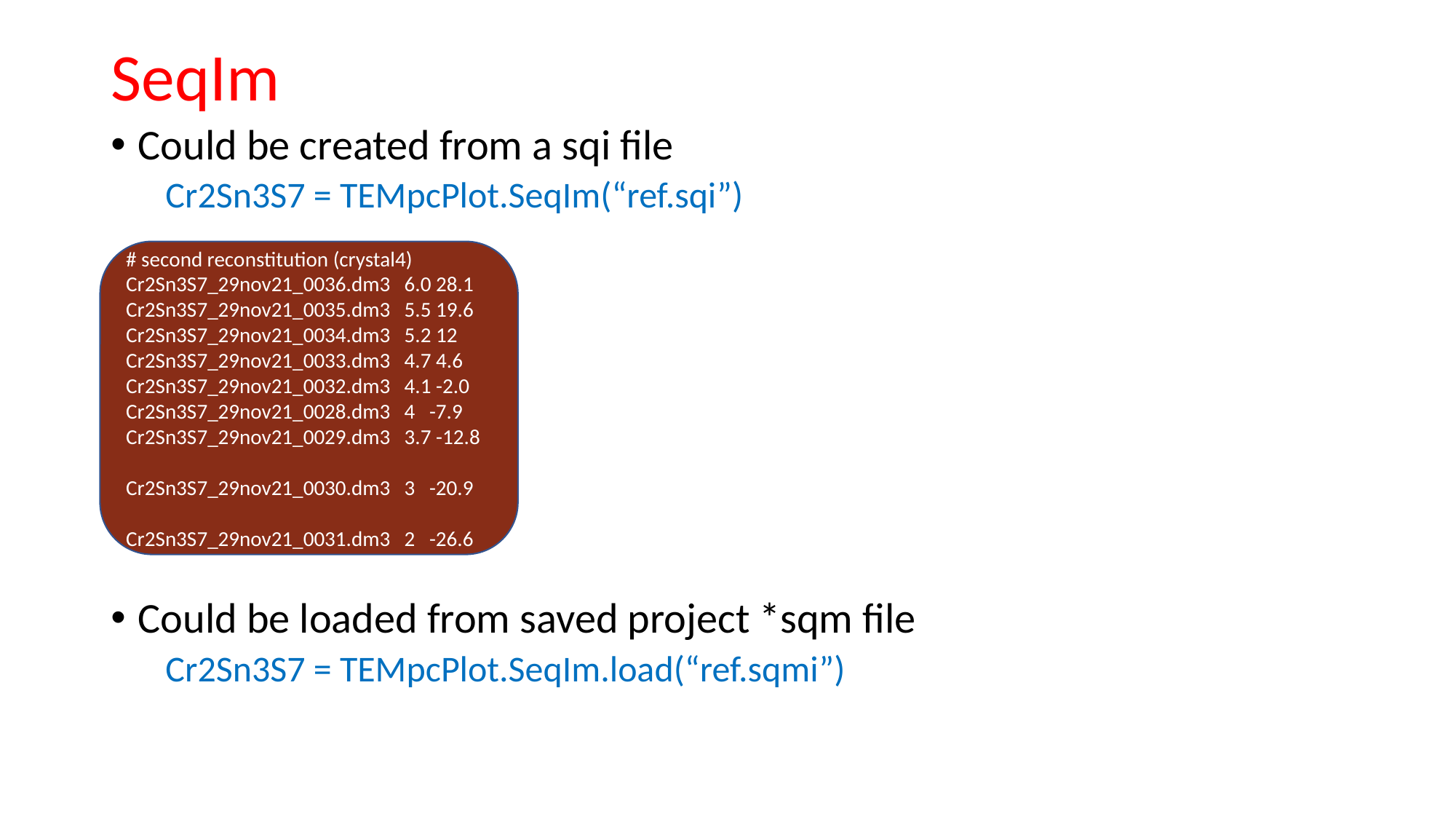

# SeqIm
Could be created from a sqi file
Cr2Sn3S7 = TEMpcPlot.SeqIm(“ref.sqi”)

Could be loaded from saved project *sqm file
Cr2Sn3S7 = TEMpcPlot.SeqIm.load(“ref.sqmi”)

# second reconstitution (crystal4)
Cr2Sn3S7_29nov21_0036.dm3   6.0 28.1
Cr2Sn3S7_29nov21_0035.dm3   5.5 19.6
Cr2Sn3S7_29nov21_0034.dm3   5.2 12
Cr2Sn3S7_29nov21_0033.dm3   4.7 4.6
Cr2Sn3S7_29nov21_0032.dm3   4.1 -2.0
Cr2Sn3S7_29nov21_0028.dm3   4   -7.9
Cr2Sn3S7_29nov21_0029.dm3   3.7 -12.8
Cr2Sn3S7_29nov21_0030.dm3   3   -20.9
Cr2Sn3S7_29nov21_0031.dm3   2   -26.6